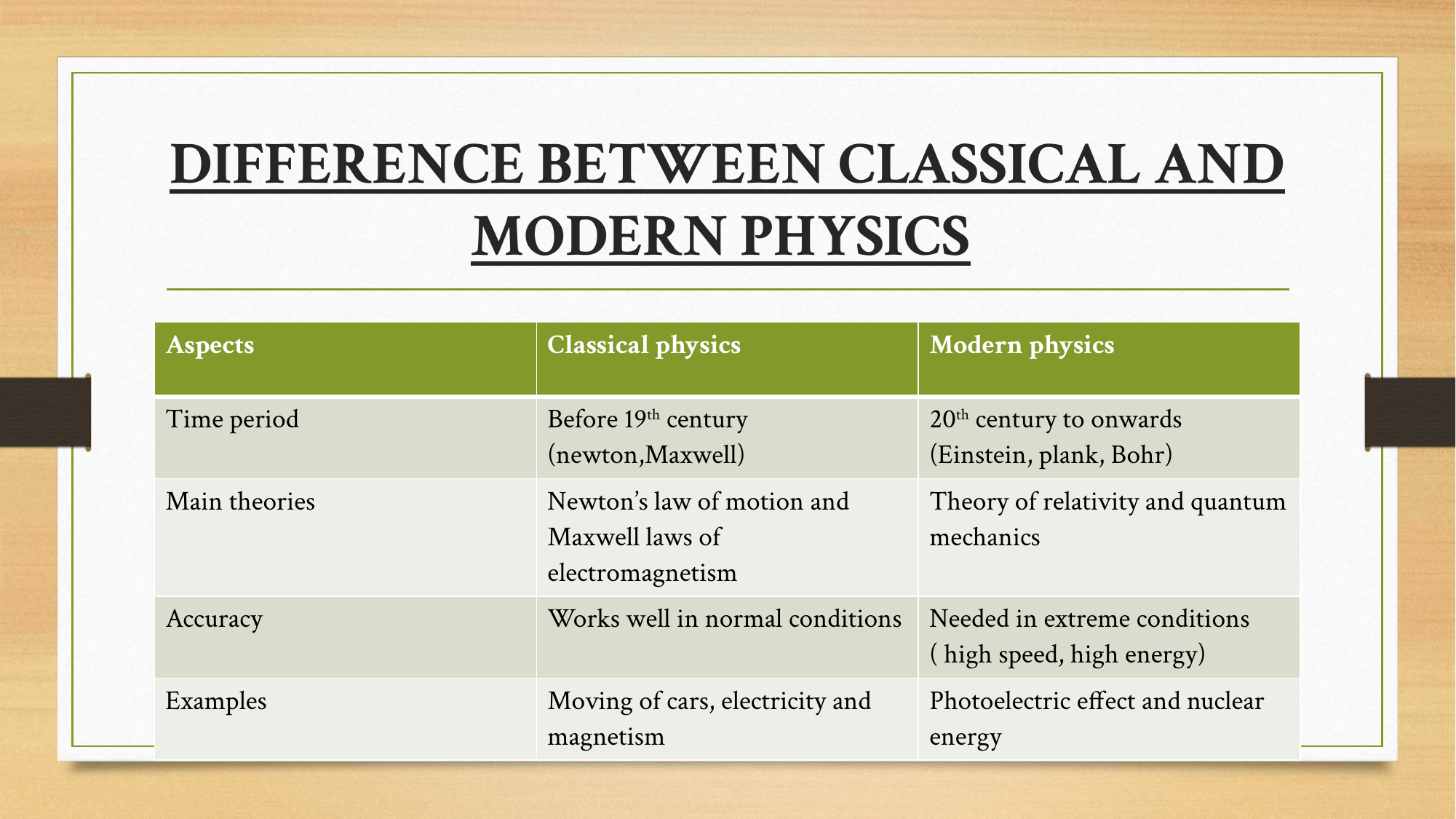

# DIFFERENCE BETWEEN CLASSICAL AND MODERN PHYSICS
| Aspects | Classical physics | Modern physics |
| --- | --- | --- |
| Time period | Before 19th century (newton,Maxwell) | 20th century to onwards (Einstein, plank, Bohr) |
| Main theories | Newton’s law of motion and Maxwell laws of electromagnetism | Theory of relativity and quantum mechanics |
| Accuracy | Works well in normal conditions | Needed in extreme conditions ( high speed, high energy) |
| Examples | Moving of cars, electricity and magnetism | Photoelectric effect and nuclear energy |